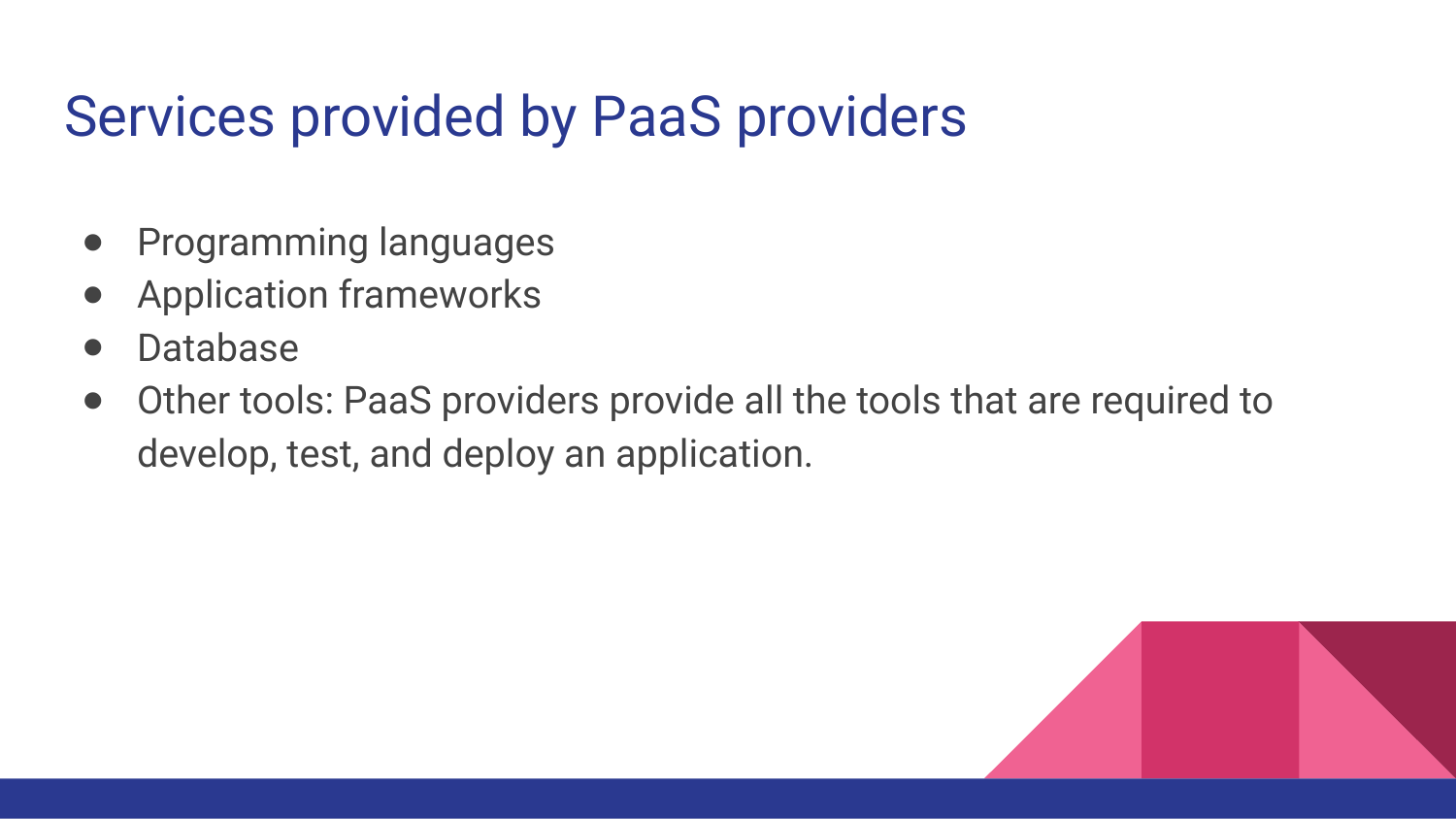

# Services provided by PaaS providers
Programming languages
Application frameworks
Database
Other tools: PaaS providers provide all the tools that are required to develop, test, and deploy an application.